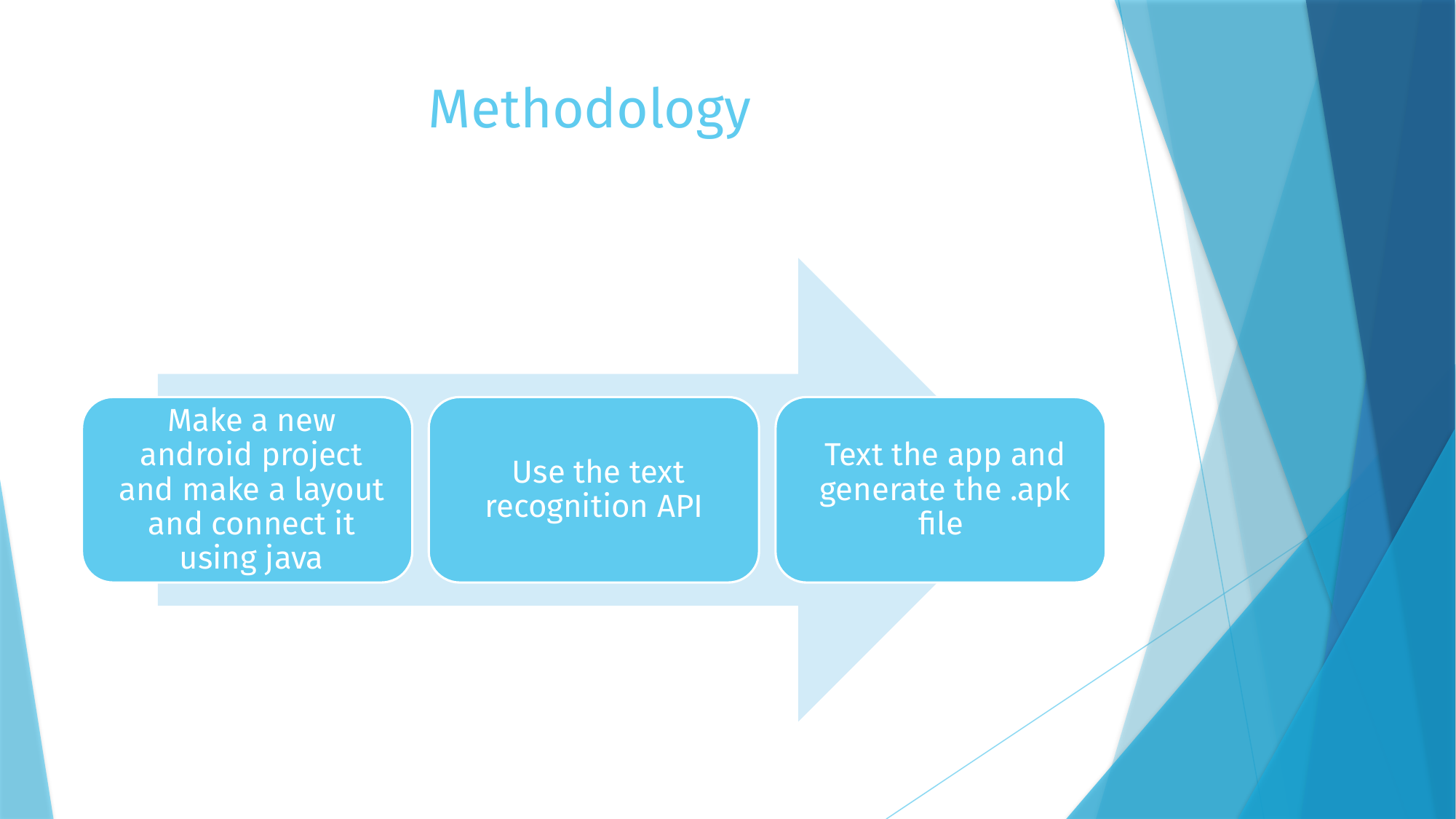

# Methodology
Make a new android project and make a layout and connect it using java
Use the text recognition API
Text the app and generate the .apk file